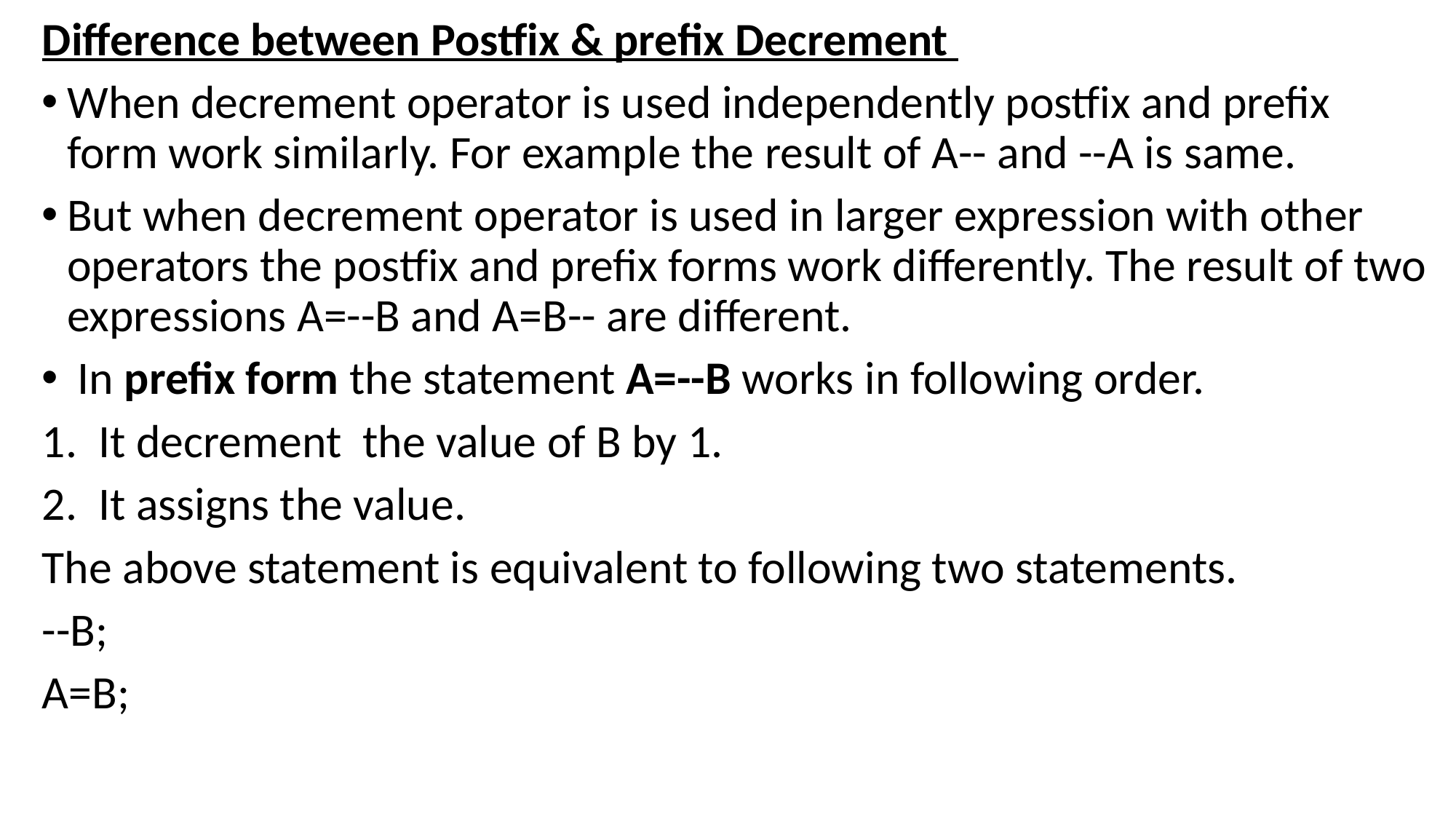

Difference between Postfix & prefix Decrement
When decrement operator is used independently postfix and prefix form work similarly. For example the result of A-- and --A is same.
But when decrement operator is used in larger expression with other operators the postfix and prefix forms work differently. The result of two expressions A=--B and A=B-- are different.
 In prefix form the statement A=--B works in following order.
It decrement  the value of B by 1.
It assigns the value.
The above statement is equivalent to following two statements.
--B;
A=B;